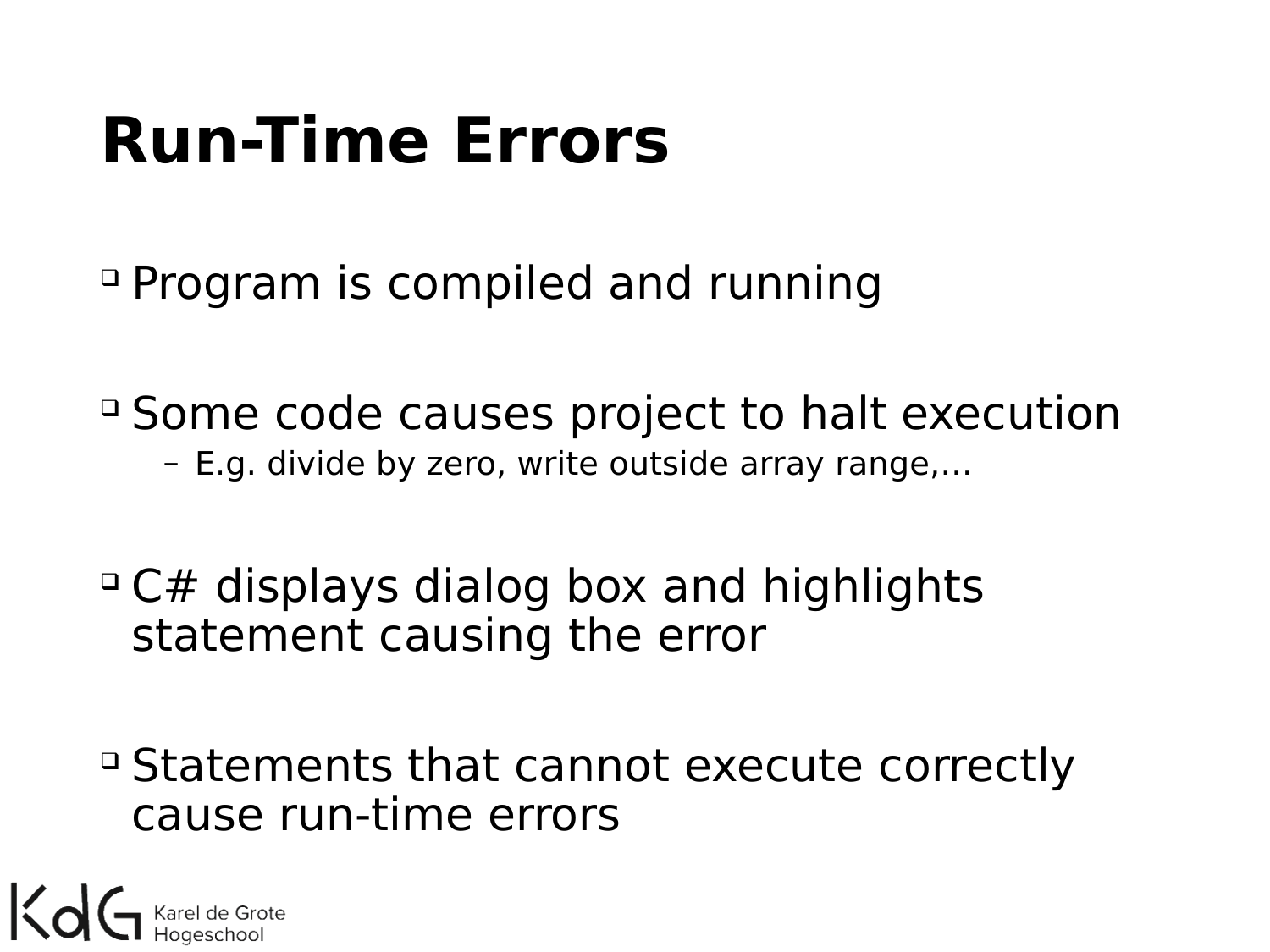

# Run-Time Errors
Program is compiled and running

Some code causes project to halt execution
E.g. divide by zero, write outside array range,…

C# displays dialog box and highlights statement causing the error

Statements that cannot execute correctly cause run-time errors